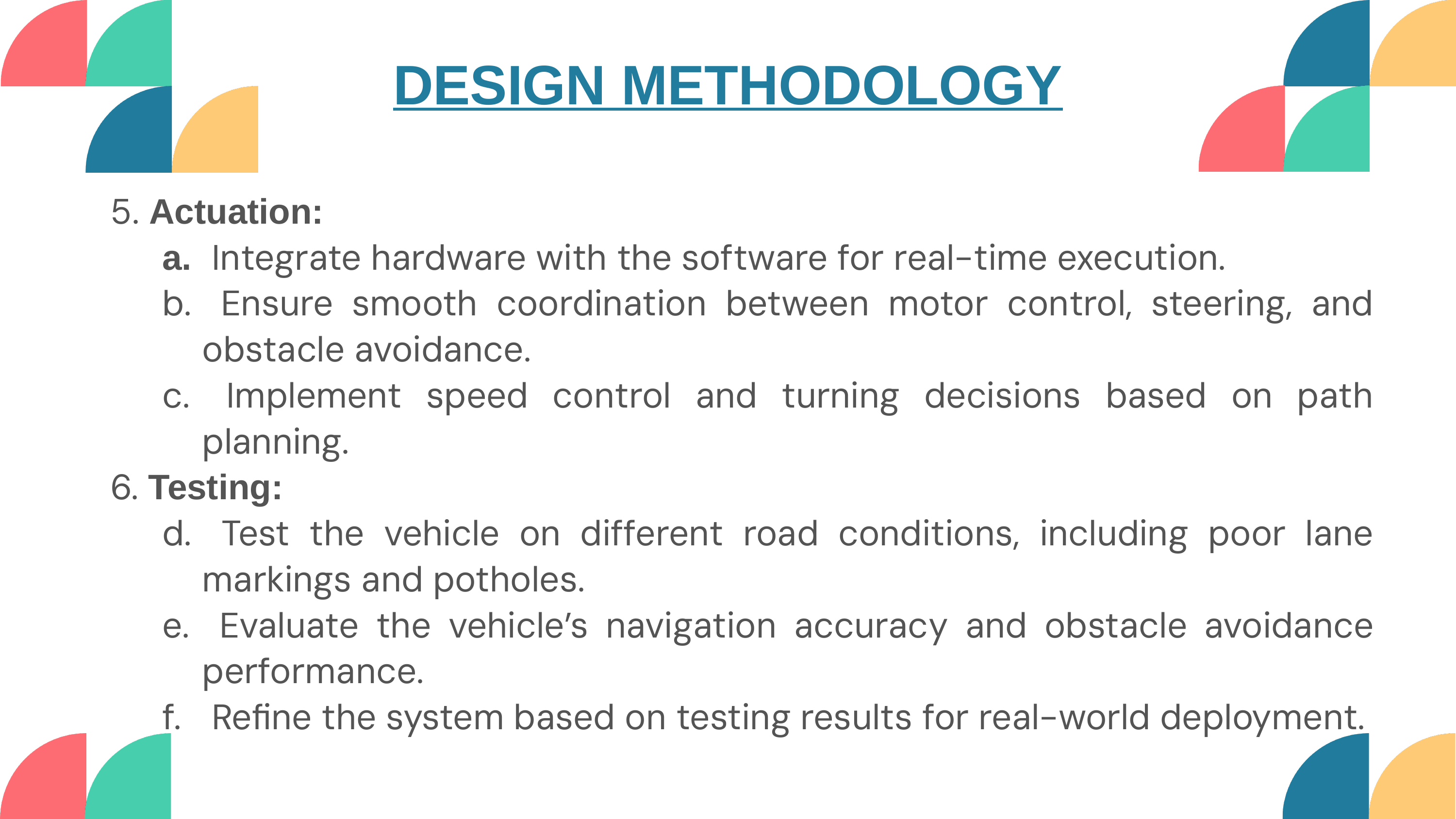

DESIGN METHODOLOGY

   5. Actuation:
 Integrate hardware with the software for real-time execution.
 Ensure smooth coordination between motor control, steering, and obstacle avoidance.
 Implement speed control and turning decisions based on path planning.
   6. Testing:
 Test the vehicle on different road conditions, including poor lane markings and potholes.
 Evaluate the vehicle’s navigation accuracy and obstacle avoidance performance.
 Refine the system based on testing results for real-world deployment.